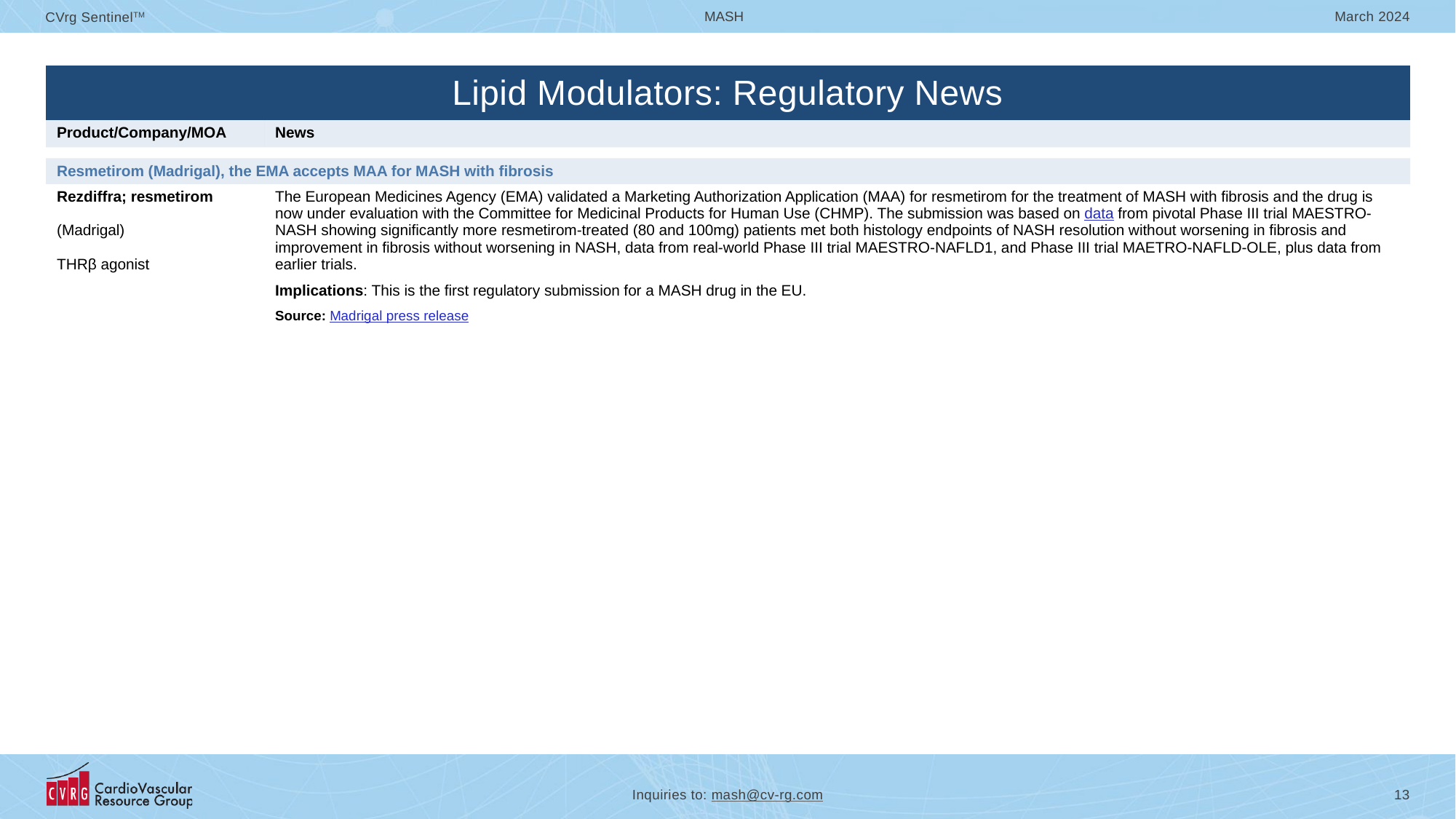

| Lipid Modulators: Regulatory News |  |
| --- | --- |
| Product/Company/MOA | News |
|  |  |
| Resmetirom (Madrigal), the EMA accepts MAA for MASH with fibrosis |  |
| Rezdiffra; resmetirom (Madrigal) THRβ agonist | The European Medicines Agency (EMA) validated a Marketing Authorization Application (MAA) for resmetirom for the treatment of MASH with fibrosis and the drug is now under evaluation with the Committee for Medicinal Products for Human Use (CHMP). The submission was based on data from pivotal Phase III trial MAESTRO-NASH showing significantly more resmetirom-treated (80 and 100mg) patients met both histology endpoints of NASH resolution without worsening in fibrosis and improvement in fibrosis without worsening in NASH, data from real-world Phase III trial MAESTRO-NAFLD1, and Phase III trial MAETRO-NAFLD-OLE, plus data from earlier trials. Implications: This is the first regulatory submission for a MASH drug in the EU. Source: Madrigal press release |